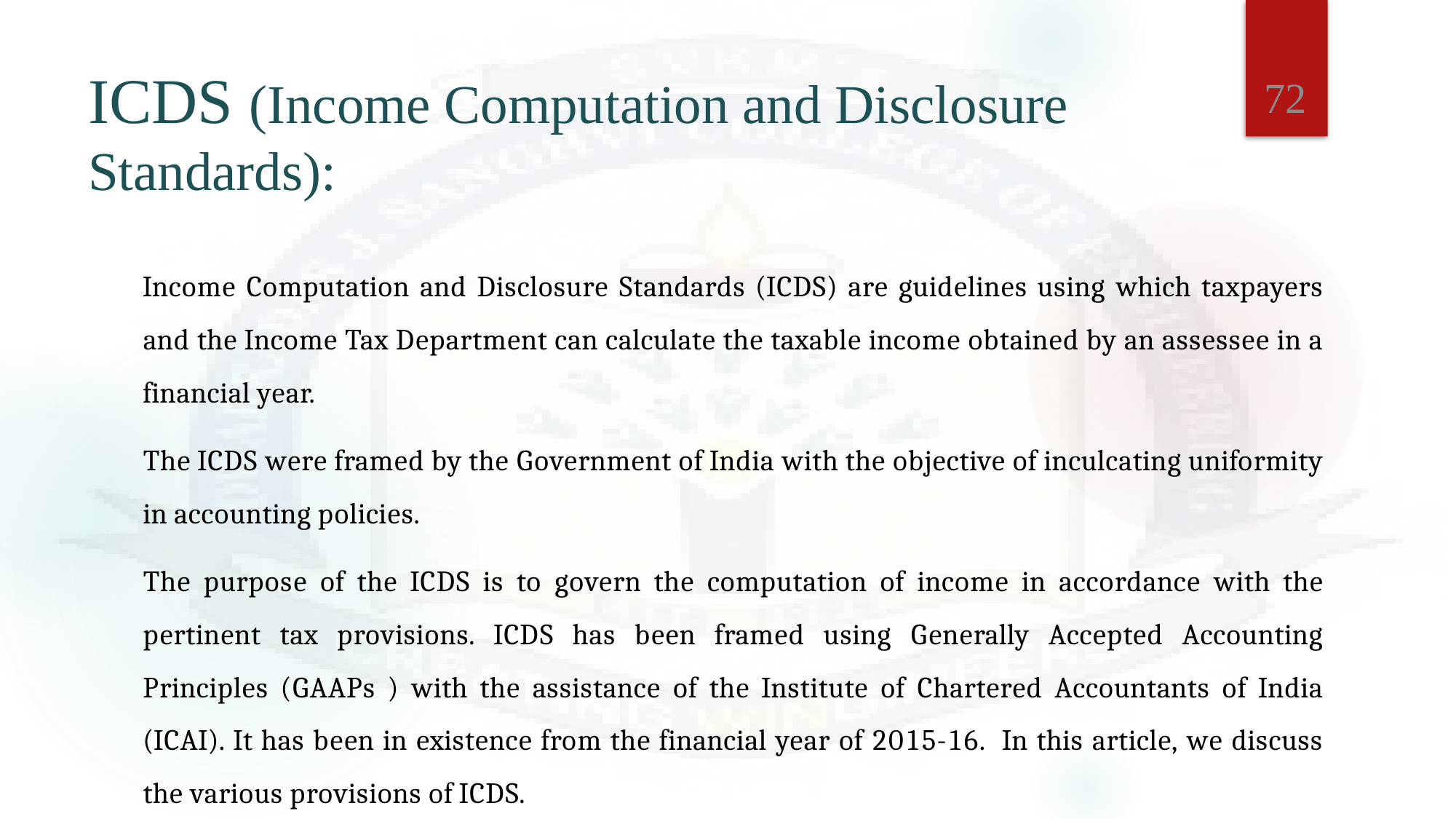

72
# ICDS (Income Computation and Disclosure Standards):
Income Computation and Disclosure Standards (ICDS) are guidelines using which taxpayers and the Income Tax Department can calculate the taxable income obtained by an assessee in a financial year.
The ICDS were framed by the Government of India with the objective of inculcating uniformity in accounting policies.
The purpose of the ICDS is to govern the computation of income in accordance with the pertinent tax provisions. ICDS has been framed using Generally Accepted Accounting Principles (GAAPs ) with the assistance of the Institute of Chartered Accountants of India (ICAI). It has been in existence from the financial year of 2015-16.  In this article, we discuss the various provisions of ICDS.